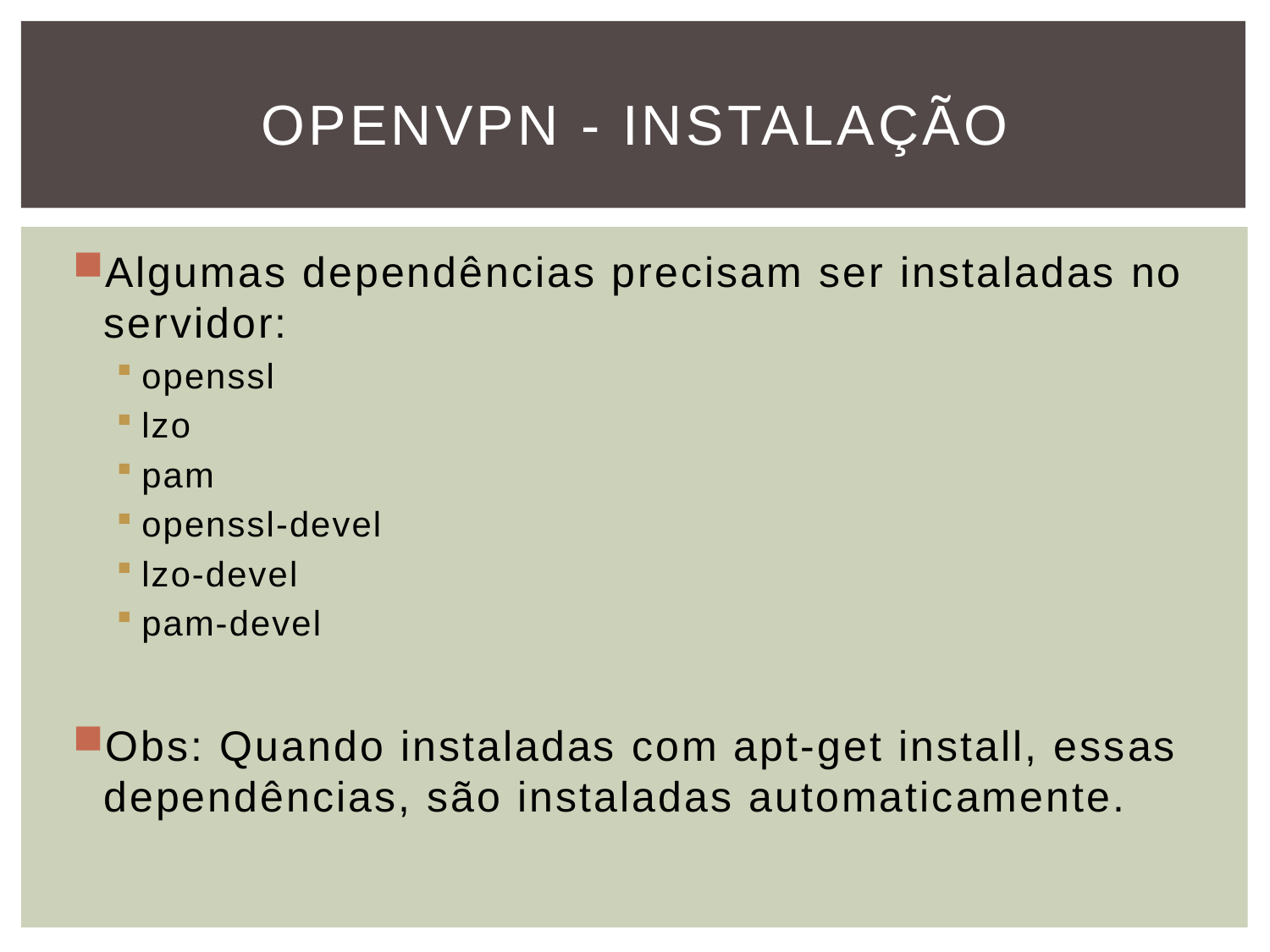

# Openvpn - Instalação
Algumas dependências precisam ser instaladas no servidor:
openssl
lzo
pam
openssl-devel
lzo-devel
pam-devel

Obs: Quando instaladas com apt-get install, essas dependências, são instaladas automaticamente.